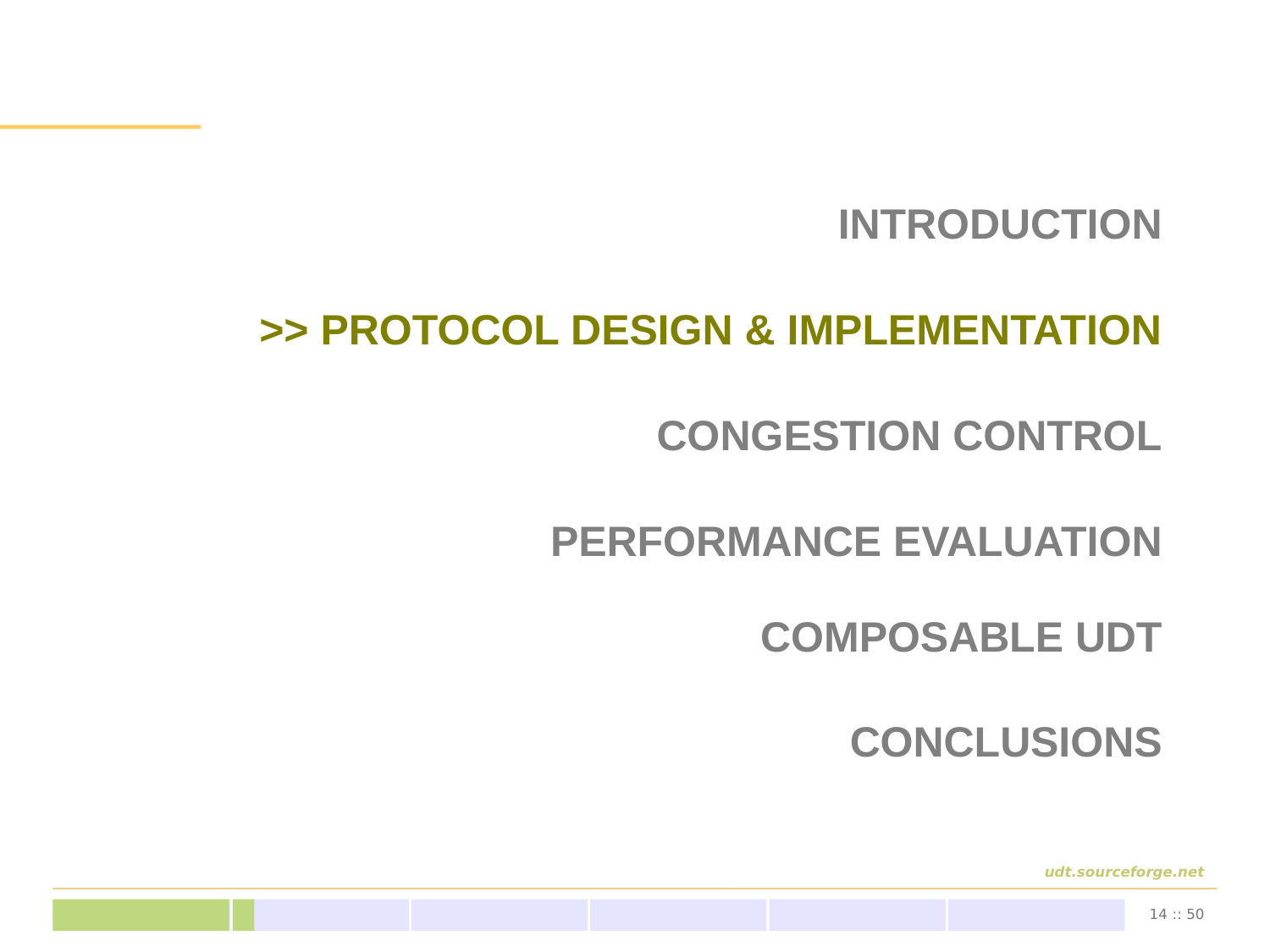

INTRODUCTION
# >> PROTOCOL DESIGN & IMPLEMENTATION
CONGESTION CONTROL
PERFORMANCE EVALUATION
COMPOSABLE UDT
CONCLUSIONS

14 :: 50